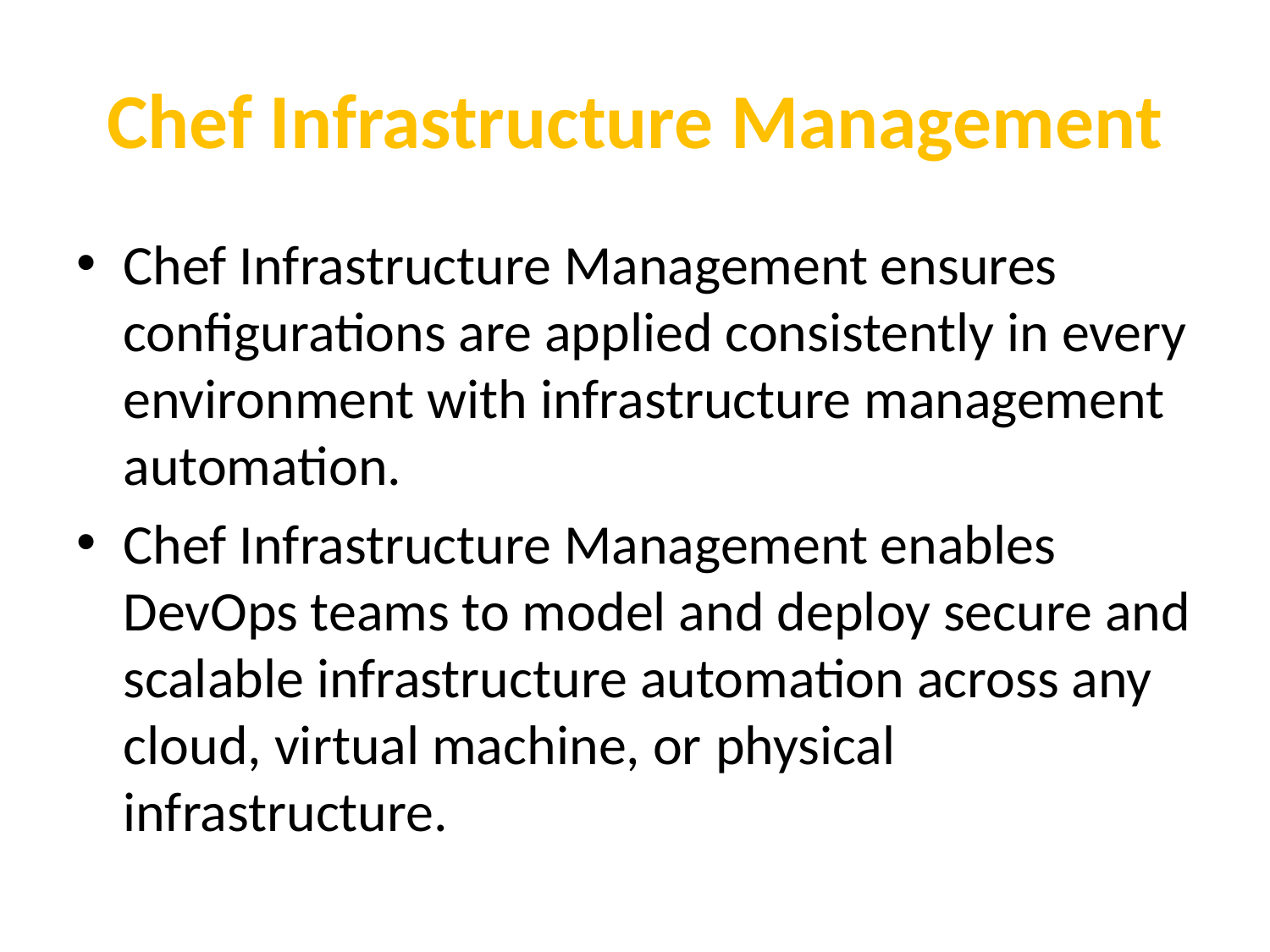

# Chef Infrastructure Management
Chef Infrastructure Management ensures configurations are applied consistently in every environment with infrastructure management automation.
Chef Infrastructure Management enables DevOps teams to model and deploy secure and scalable infrastructure automation across any cloud, virtual machine, or physical infrastructure.